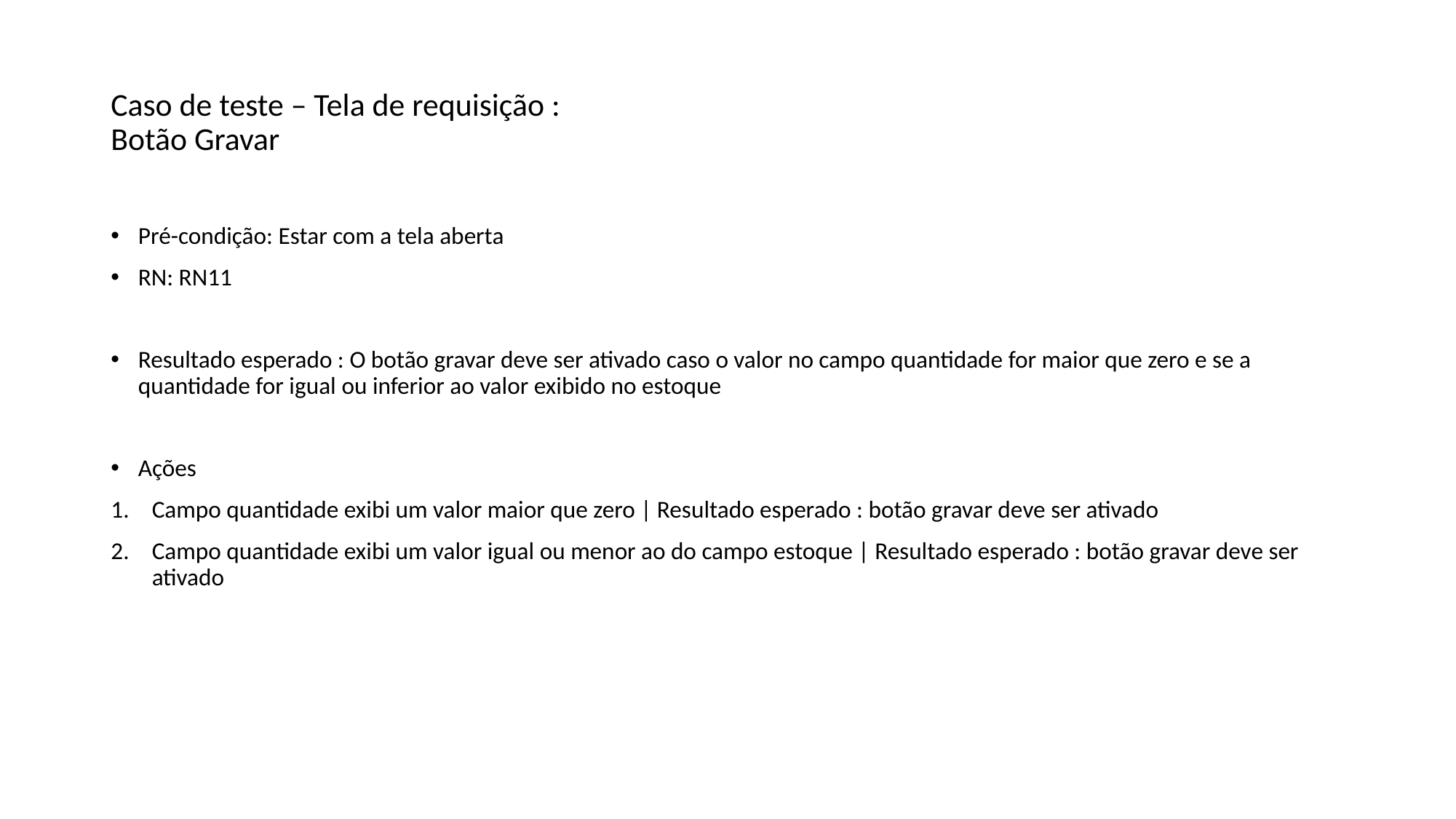

# Caso de teste – Tela de requisição : Botão Gravar
Pré-condição: Estar com a tela aberta
RN: RN11

Resultado esperado : O botão gravar deve ser ativado caso o valor no campo quantidade for maior que zero e se a quantidade for igual ou inferior ao valor exibido no estoque

Ações
Campo quantidade exibi um valor maior que zero | Resultado esperado : botão gravar deve ser ativado
Campo quantidade exibi um valor igual ou menor ao do campo estoque | Resultado esperado : botão gravar deve ser ativado